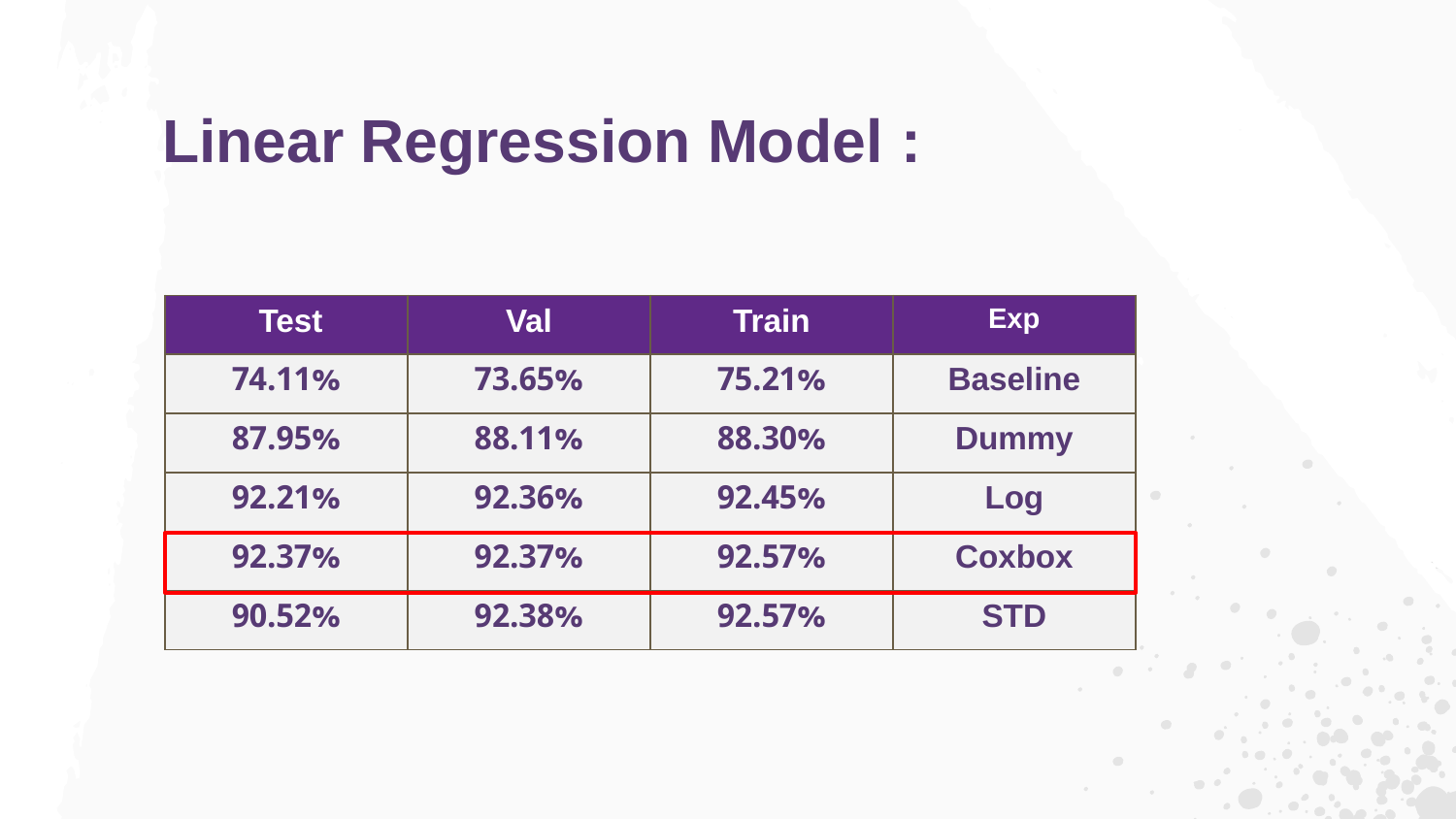

Linear Regression Model :
| Test | Val | Train | Exp |
| --- | --- | --- | --- |
| 74.11% | 73.65% | 75.21% | Baseline |
| 87.95% | 88.11% | 88.30% | Dummy |
| 92.21% | 92.36% | 92.45% | Log |
| 92.37% | 92.37% | 92.57% | Coxbox |
| 90.52% | 92.38% | 92.57% | STD |